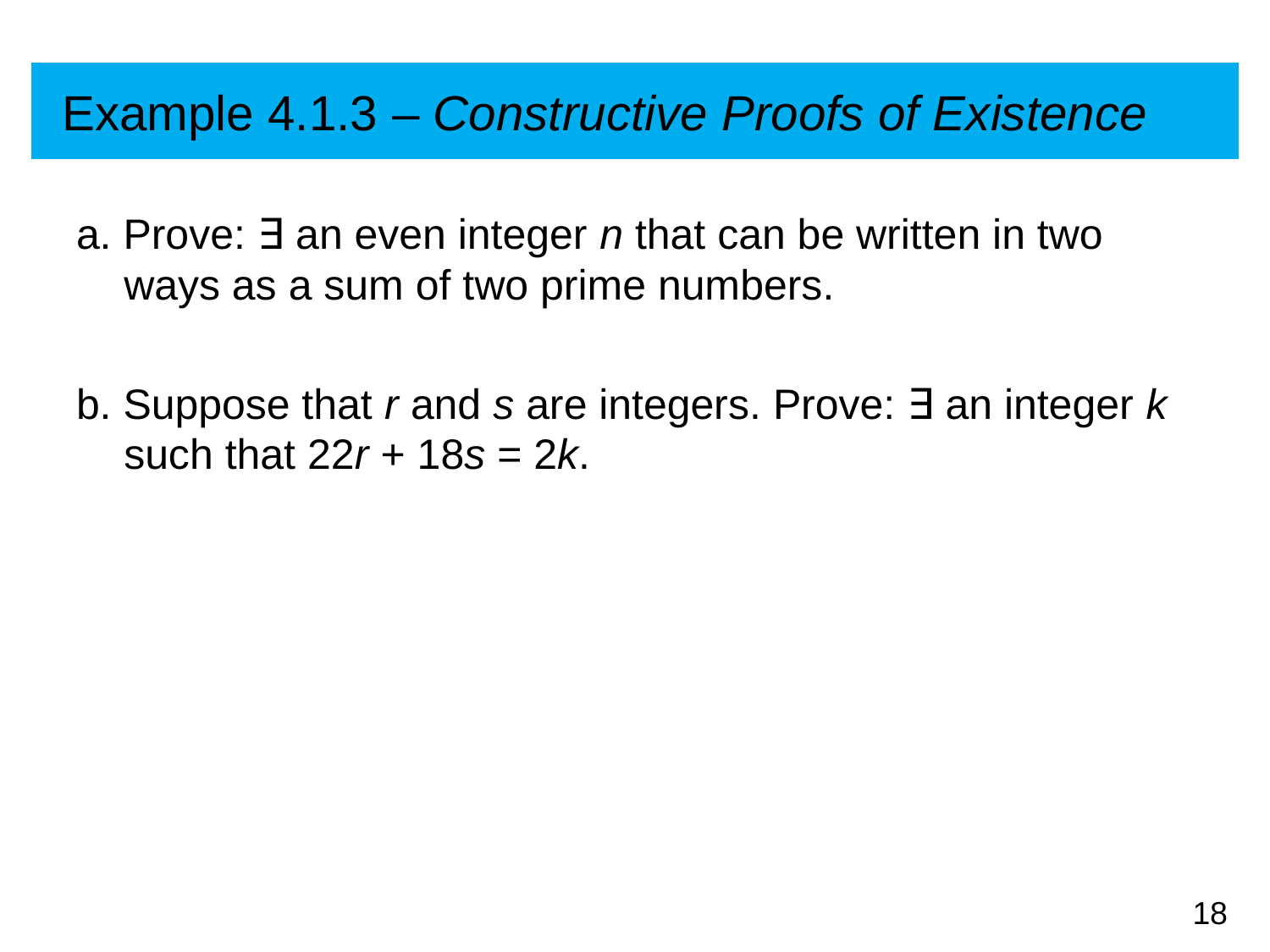

# Example 4.1.3 – Constructive Proofs of Existence
a. Prove: ∃ an even integer n that can be written in two ways as a sum of two prime numbers.

b. Suppose that r and s are integers. Prove: ∃ an integer k such that 22r + 18s = 2k.